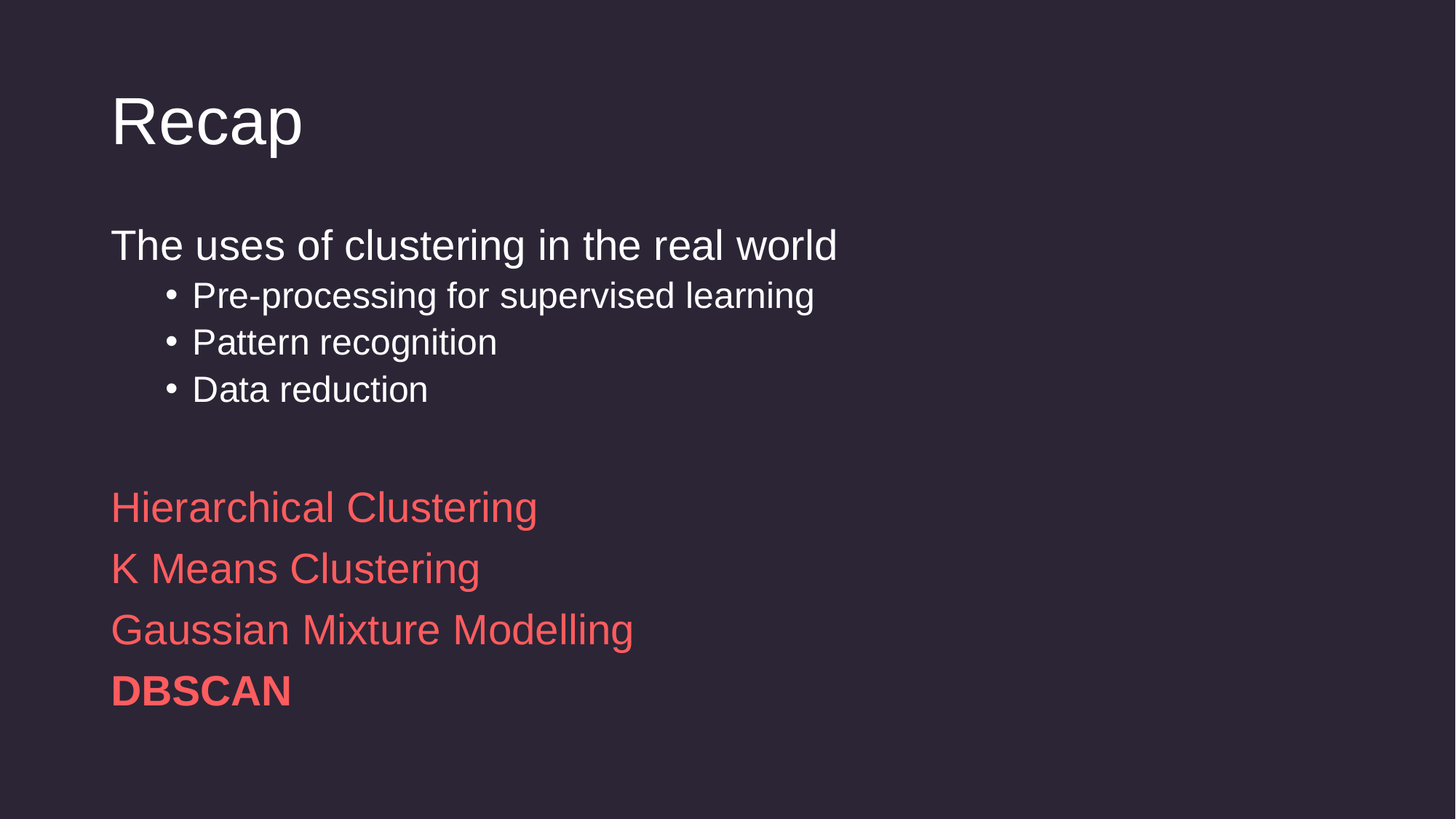

# Recap
The uses of clustering in the real world
Pre-processing for supervised learning
Pattern recognition
Data reduction

Hierarchical Clustering
K Means Clustering
Gaussian Mixture Modelling
DBSCAN